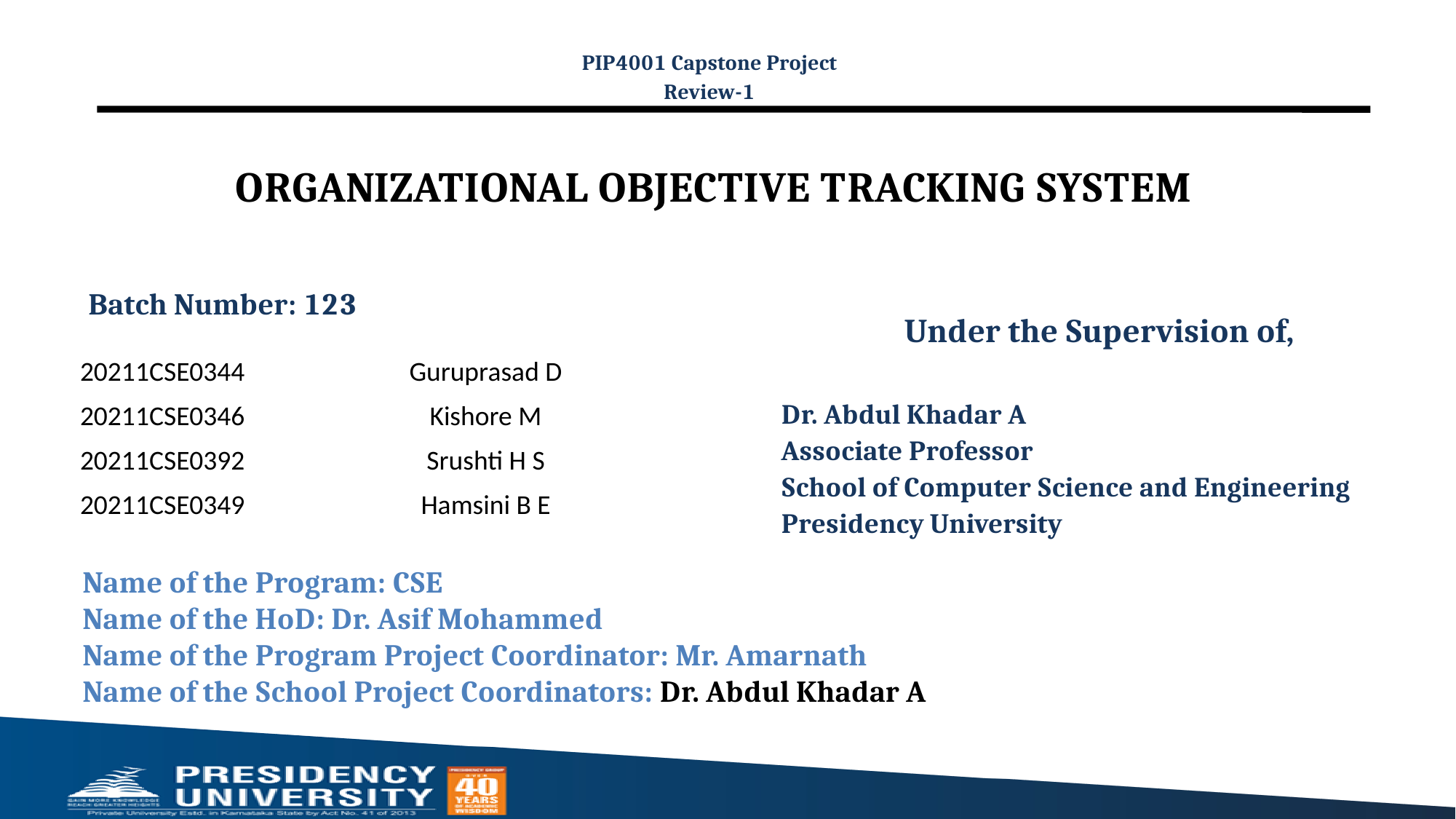

PIP4001 Capstone Project
Review-1
# ORGANIZATIONAL OBJECTIVE TRACKING SYSTEM
Batch Number: 123

|  |  |
| --- | --- |
| 20211CSE0344 | Guruprasad D |
| 20211CSE0346 | Kishore M |
| 20211CSE0392 | Srushti H S |
| 20211CSE0349 | Hamsini B E |
Under the Supervision of,

Dr. Abdul Khadar A
Associate Professor
School of Computer Science and Engineering
Presidency University

Name of the Program: CSE
Name of the HoD: Dr. Asif Mohammed
Name of the Program Project Coordinator: Mr. Amarnath
Name of the School Project Coordinators: Dr. Abdul Khadar A